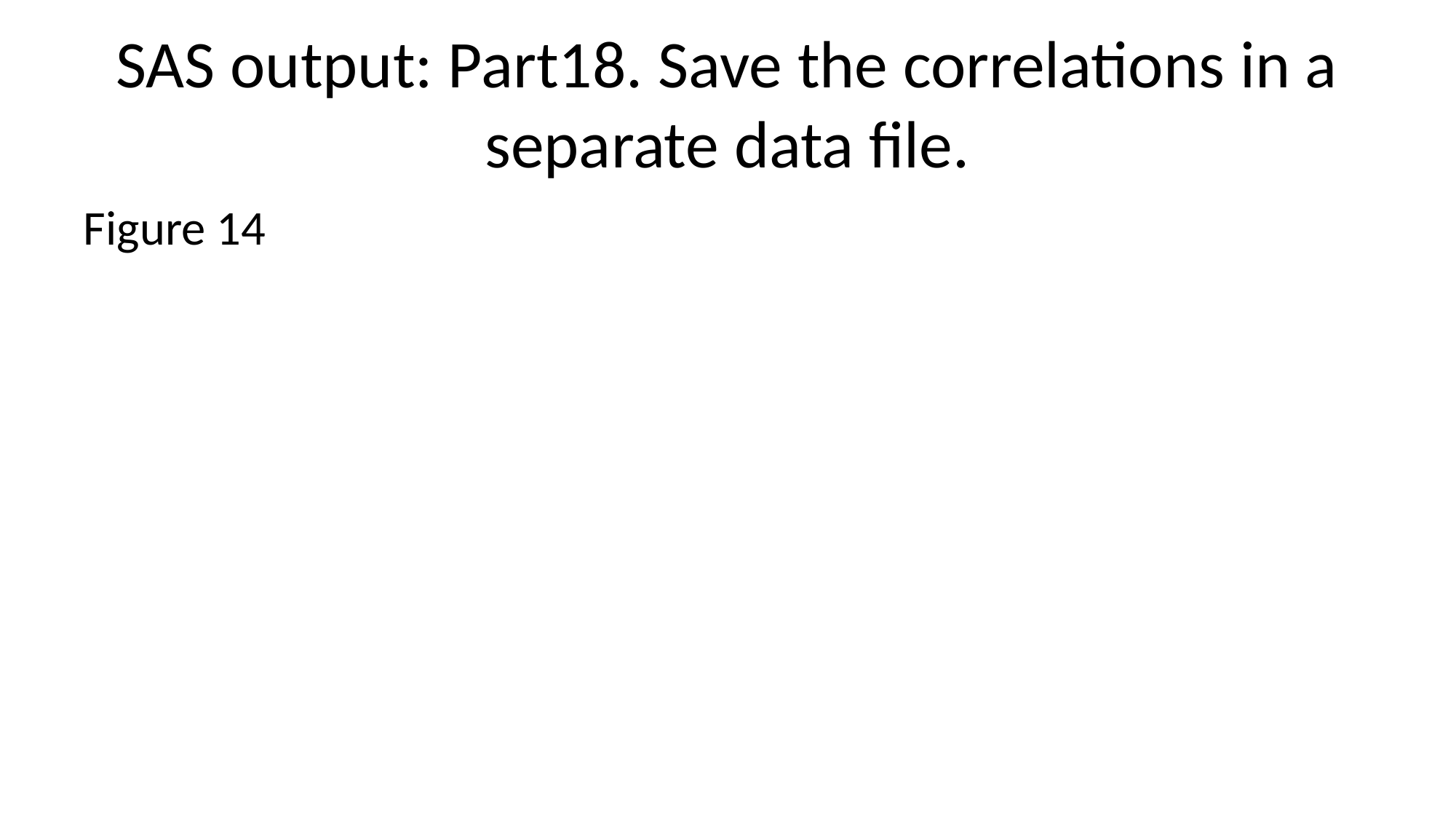

# SAS output: Part18. Save the correlations in a separate data file.
Figure 14